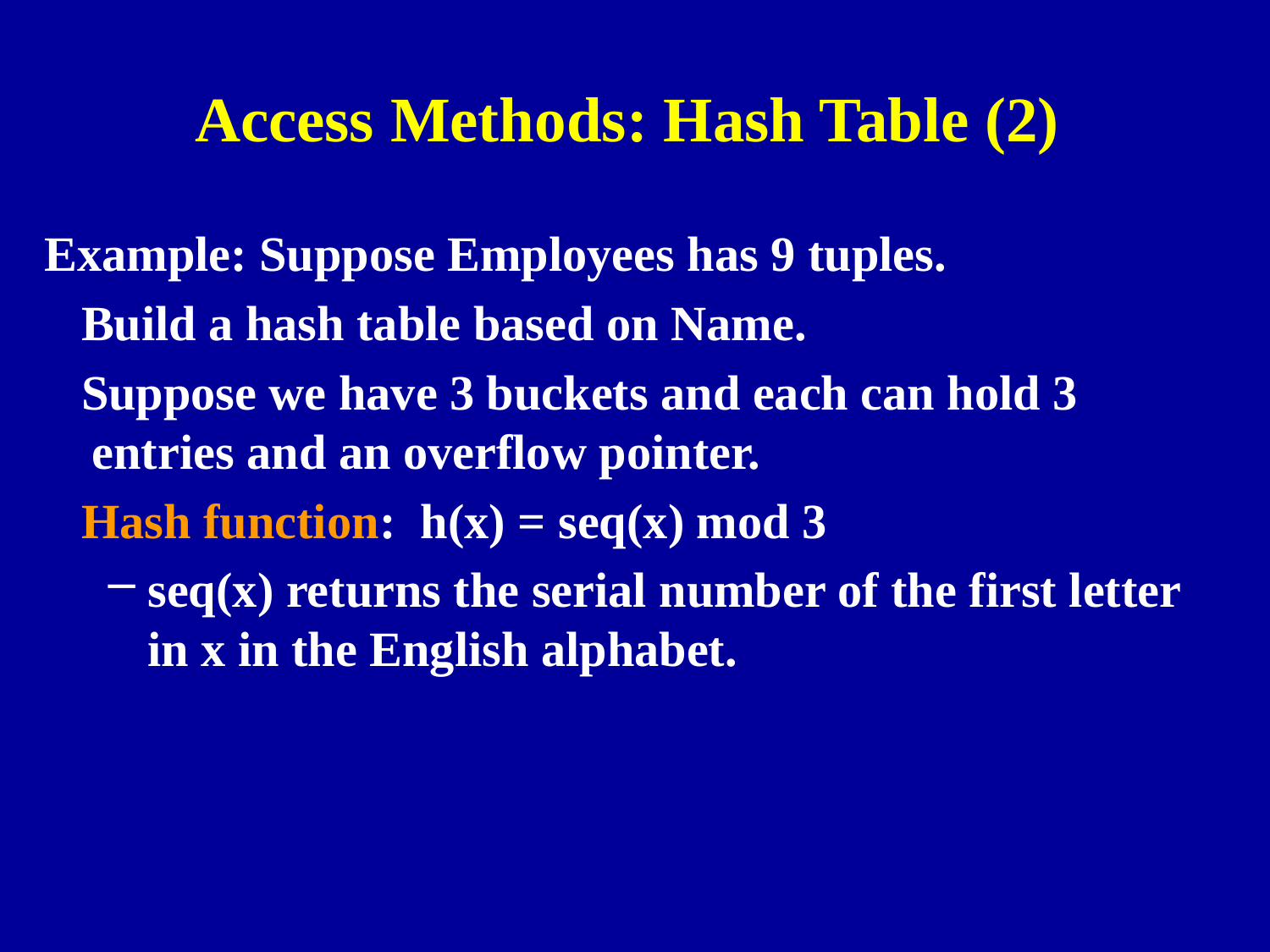

# Access Methods: Hash Table (2)
Example: Suppose Employees has 9 tuples.
   Build a hash table based on Name.
   Suppose we have 3 buckets and each can hold 3 entries and an overflow pointer.
   Hash function:  h(x) = seq(x) mod 3
seq(x) returns the serial number of the first letter in x in the English alphabet.